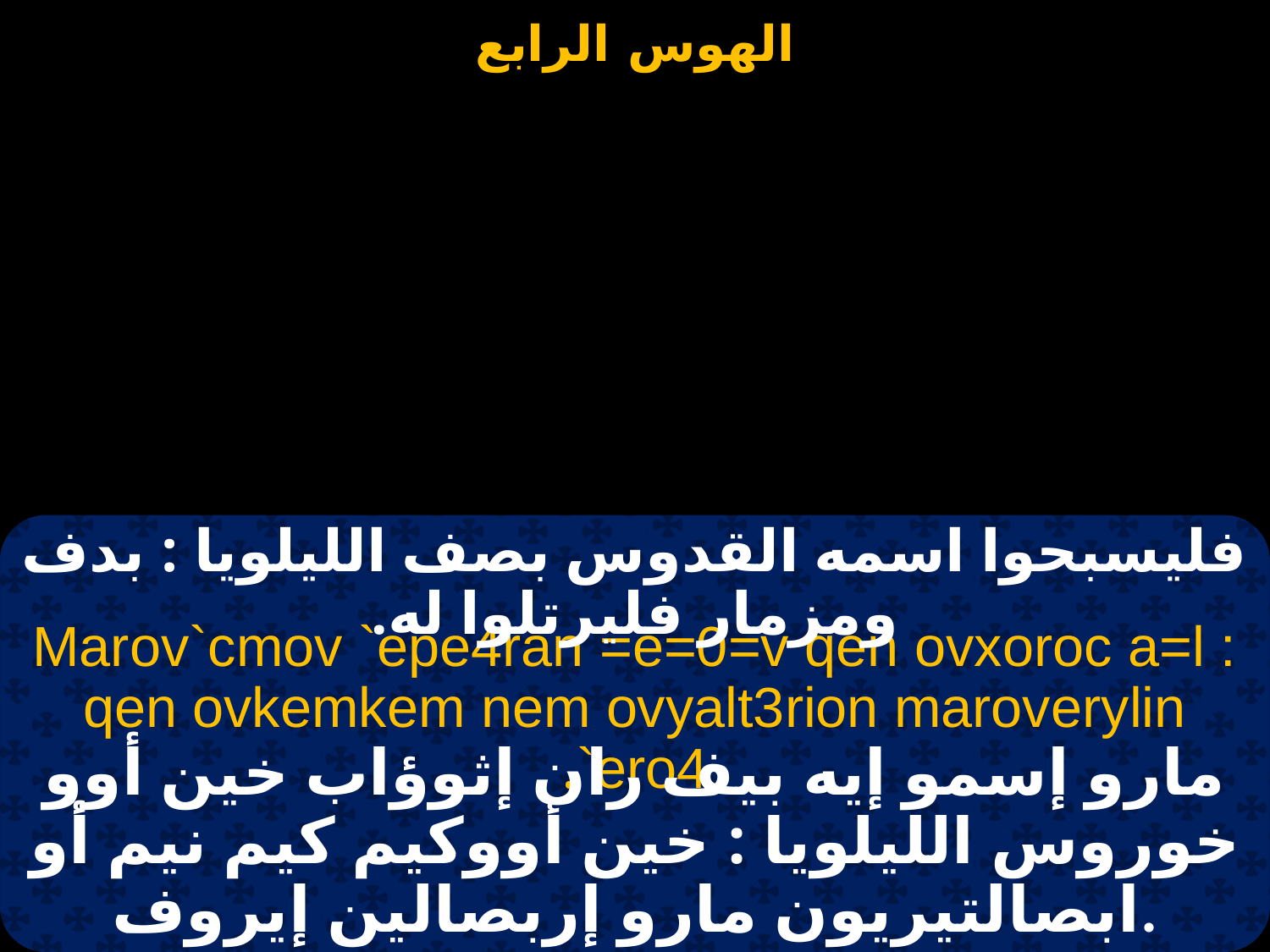

فليسبحوا اسمه القدوس بصف الليلويا : بدف ومزمار فليرتلوا له.

Marov`cmov `epe4ran =e=0=v qen ovxoroc a=l : qen ovkemkem nem ovyalt3rion maroverylin `ero4.
مارو إسمو إيه بيف ران إثوؤاب خين أوو خوروس الليلويا : خين أووكيم كيم نيم أو ابصالتيريون مارو إربصالين إيروف.